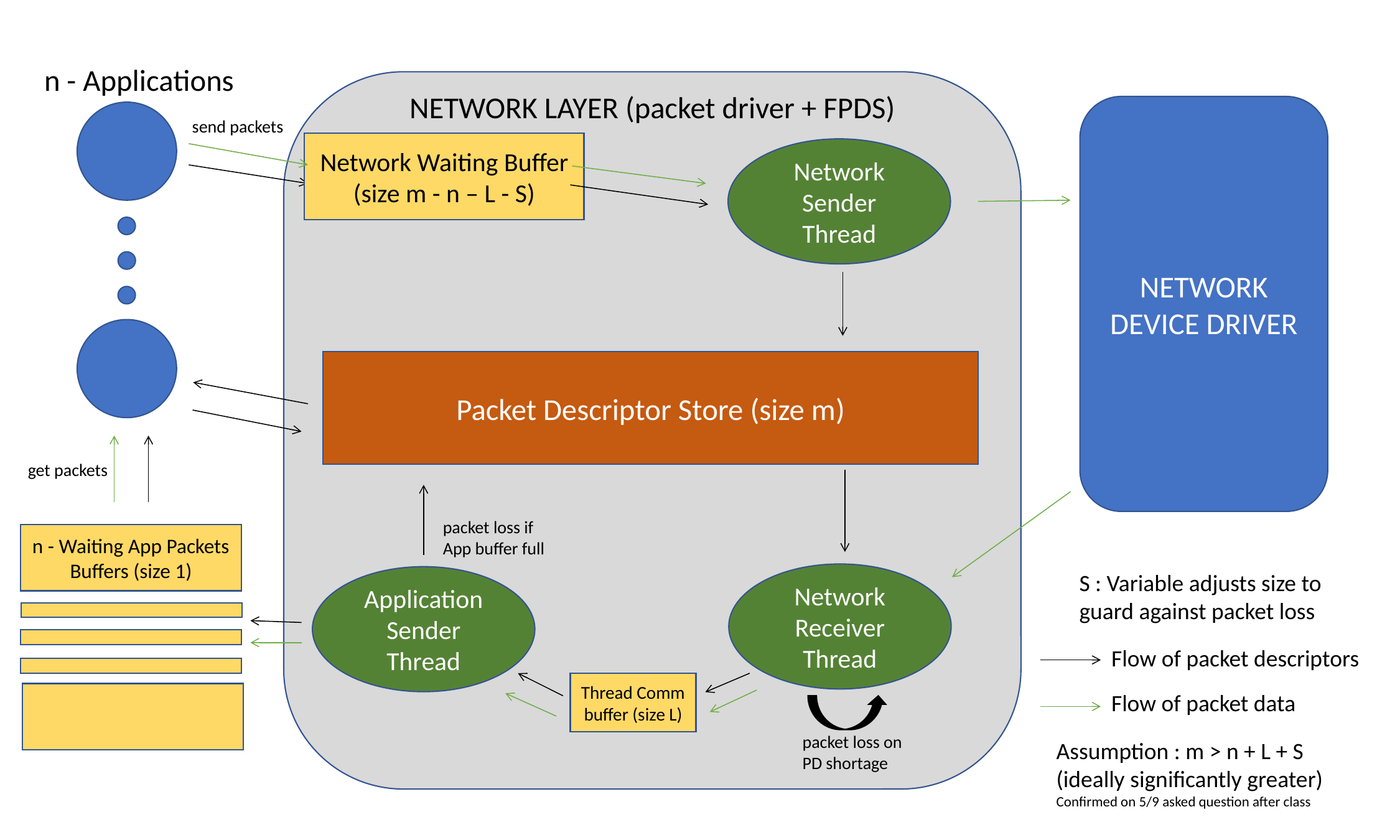

n - Applications

NETWORK LAYER (packet driver + FPDS)
NETWORK DEVICE DRIVER

send packets
Network Waiting Buffer (size m - n – L - S)
Network Sender Thread

Packet Descriptor Store (size m)
get packets
packet loss if
App buffer full
n - Waiting App Packets Buffers (size 1)
S : Variable adjusts size to
guard against packet loss
Network Receiver Thread
Application Sender Thread

Flow of packet descriptors

Thread Comm buffer (size L)

Flow of packet data

packet loss on
PD shortage
Assumption : m > n + L + S
(ideally significantly greater)
Confirmed on 5/9 asked question after class